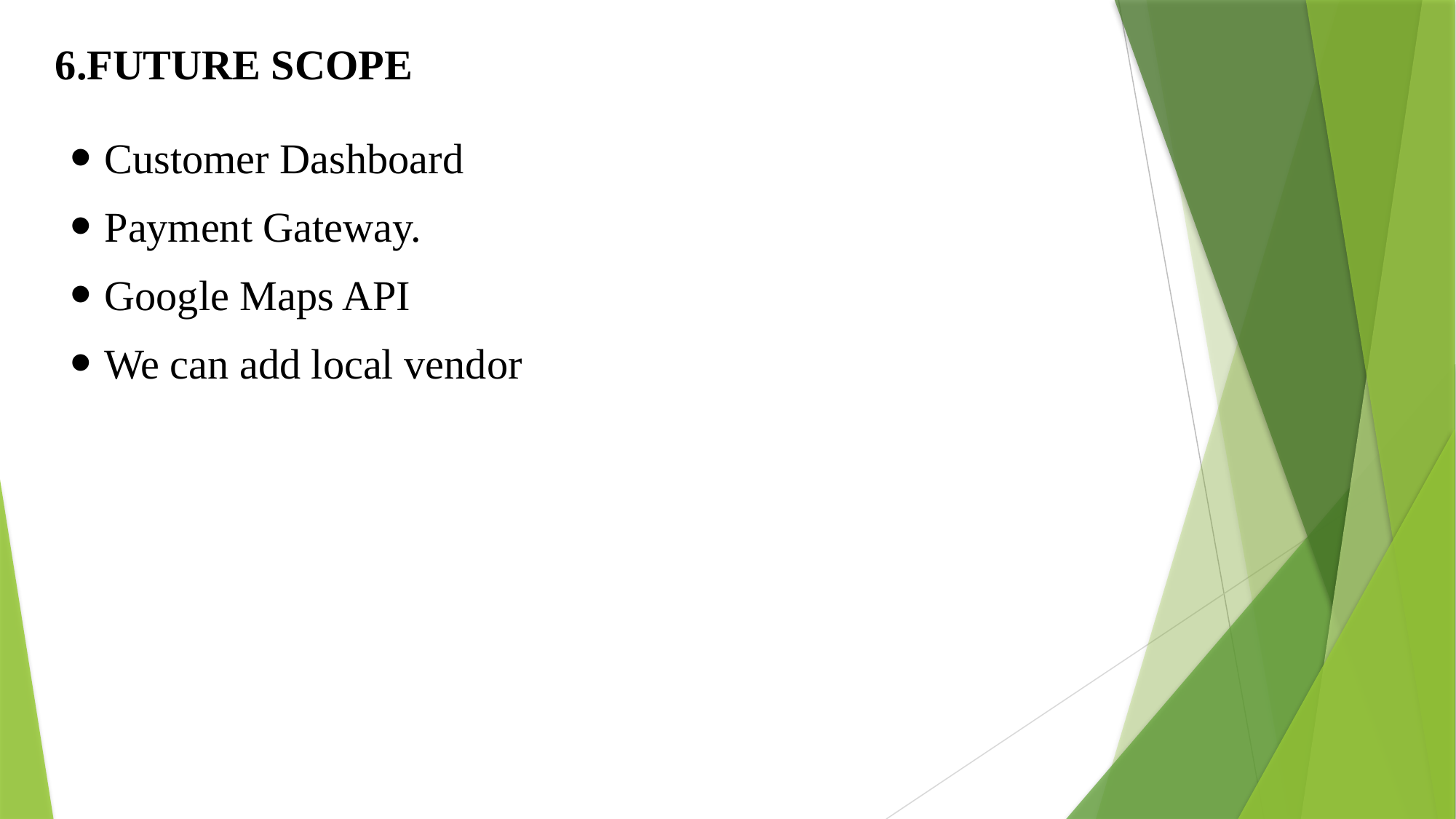

6.FUTURE SCOPE
Customer Dashboard
Payment Gateway.
Google Maps API
We can add local vendor